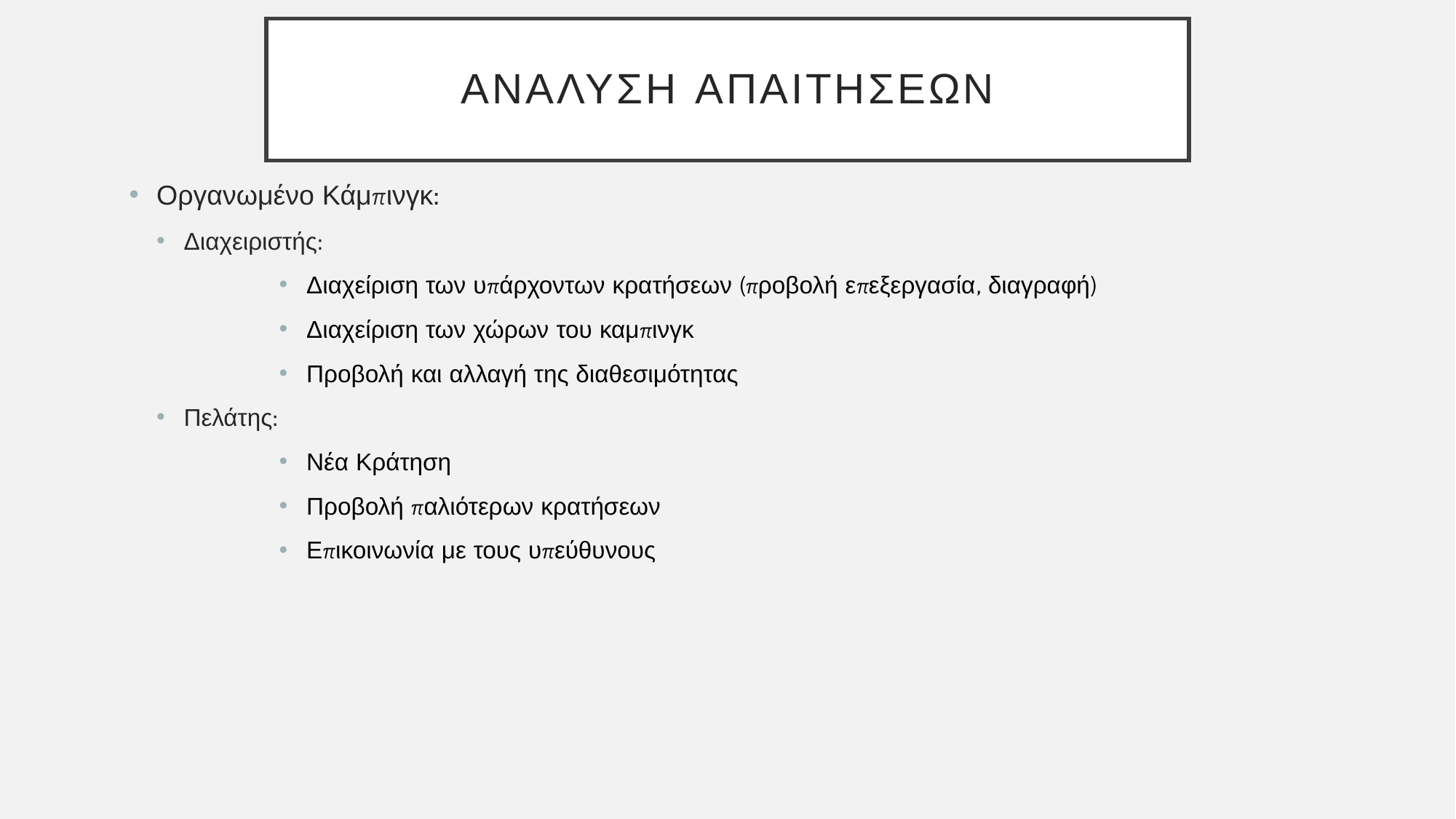

# Αναλυση απαιτησεων
Οργανωμένο Κάμπινγκ:
Διαχειριστής:
Διαχείριση των υπάρχοντων κρατήσεων (προβολή επεξεργασία, διαγραφή)
Διαχείριση των χώρων του καμπινγκ
Προβολή και αλλαγή της διαθεσιμότητας
Πελάτης:
Νέα Κράτηση
Προβολή παλιότερων κρατήσεων
Επικοινωνία με τους υπεύθυνους